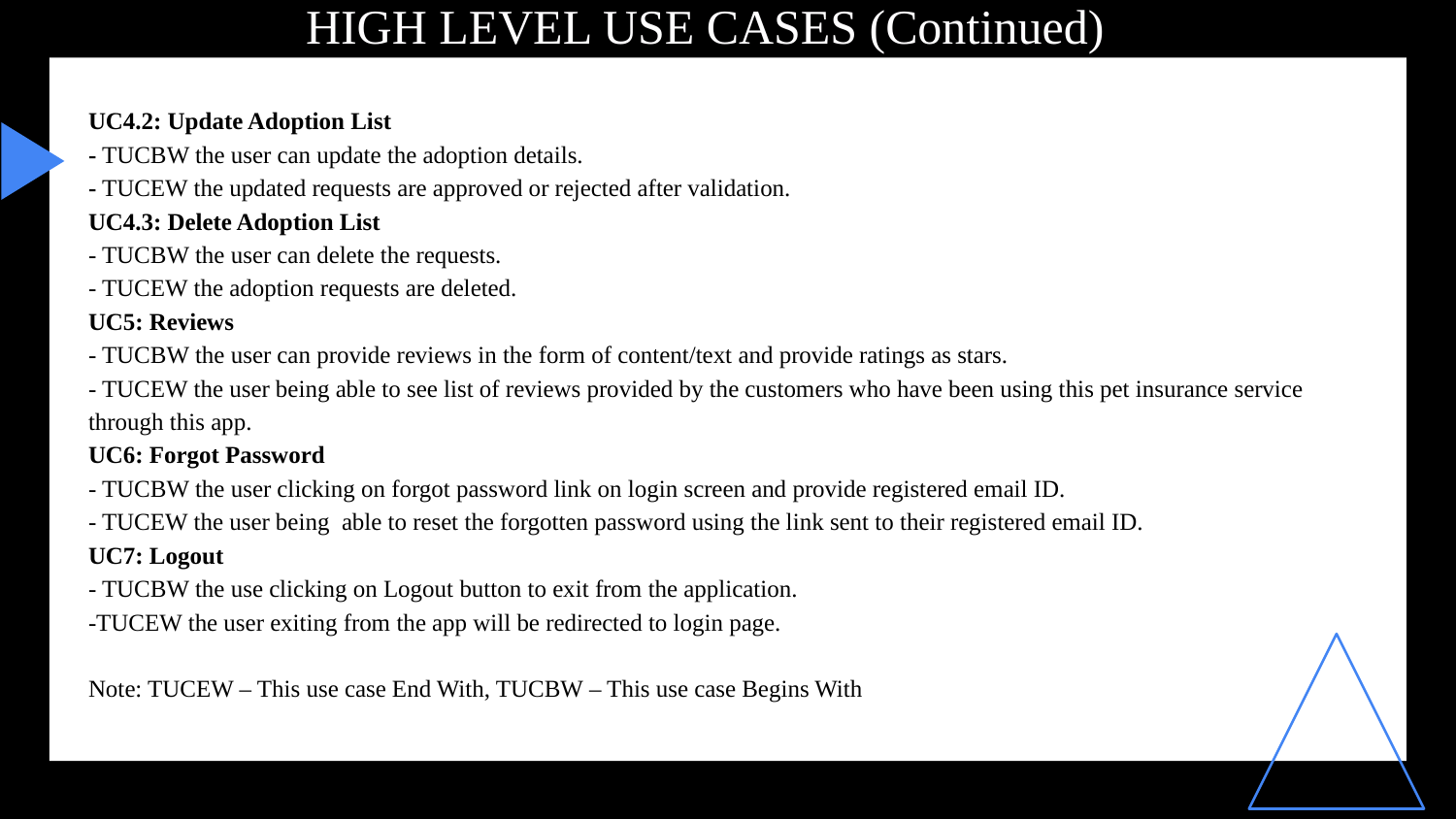

# HIGH LEVEL USE CASES (Continued)

UC4.2: Update Adoption List
- TUCBW the user can update the adoption details.
- TUCEW the updated requests are approved or rejected after validation.
UC4.3: Delete Adoption List
- TUCBW the user can delete the requests.
- TUCEW the adoption requests are deleted.
UC5: Reviews
- TUCBW the user can provide reviews in the form of content/text and provide ratings as stars.
- TUCEW the user being able to see list of reviews provided by the customers who have been using this pet insurance service through this app.
UC6: Forgot Password
- TUCBW the user clicking on forgot password link on login screen and provide registered email ID.
- TUCEW the user being  able to reset the forgotten password using the link sent to their registered email ID.
UC7: Logout
- TUCBW the use clicking on Logout button to exit from the application.
-TUCEW the user exiting from the app will be redirected to login page.

Note: TUCEW – This use case End With, TUCBW – This use case Begins With